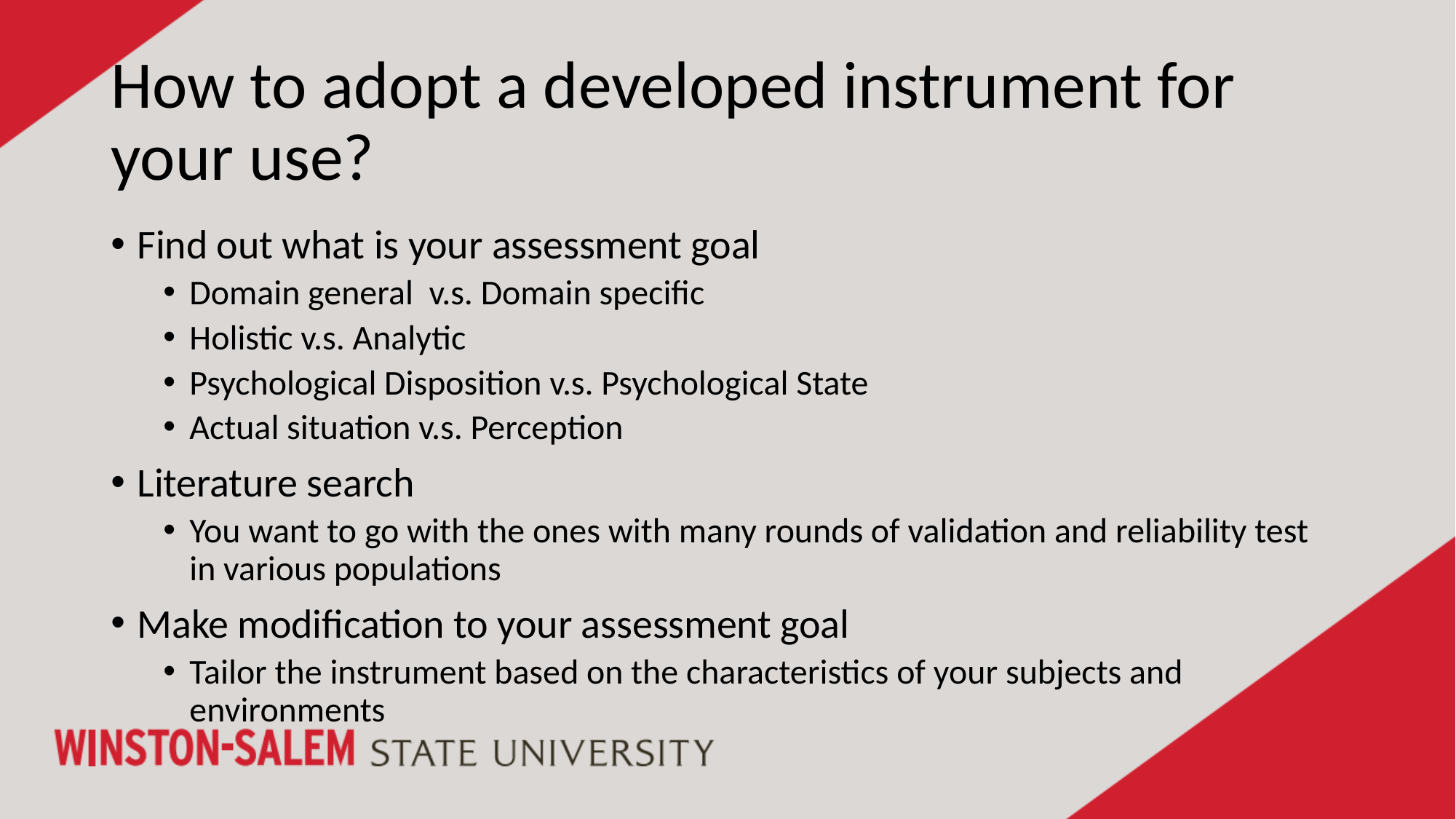

# How to adopt a developed instrument for your use?
Find out what is your assessment goal
Domain general  v.s. Domain specific
Holistic v.s. Analytic
Psychological Disposition v.s. Psychological State
Actual situation v.s. Perception
Literature search
You want to go with the ones with many rounds of validation and reliability test in various populations
Make modification to your assessment goal
Tailor the instrument based on the characteristics of your subjects and environments